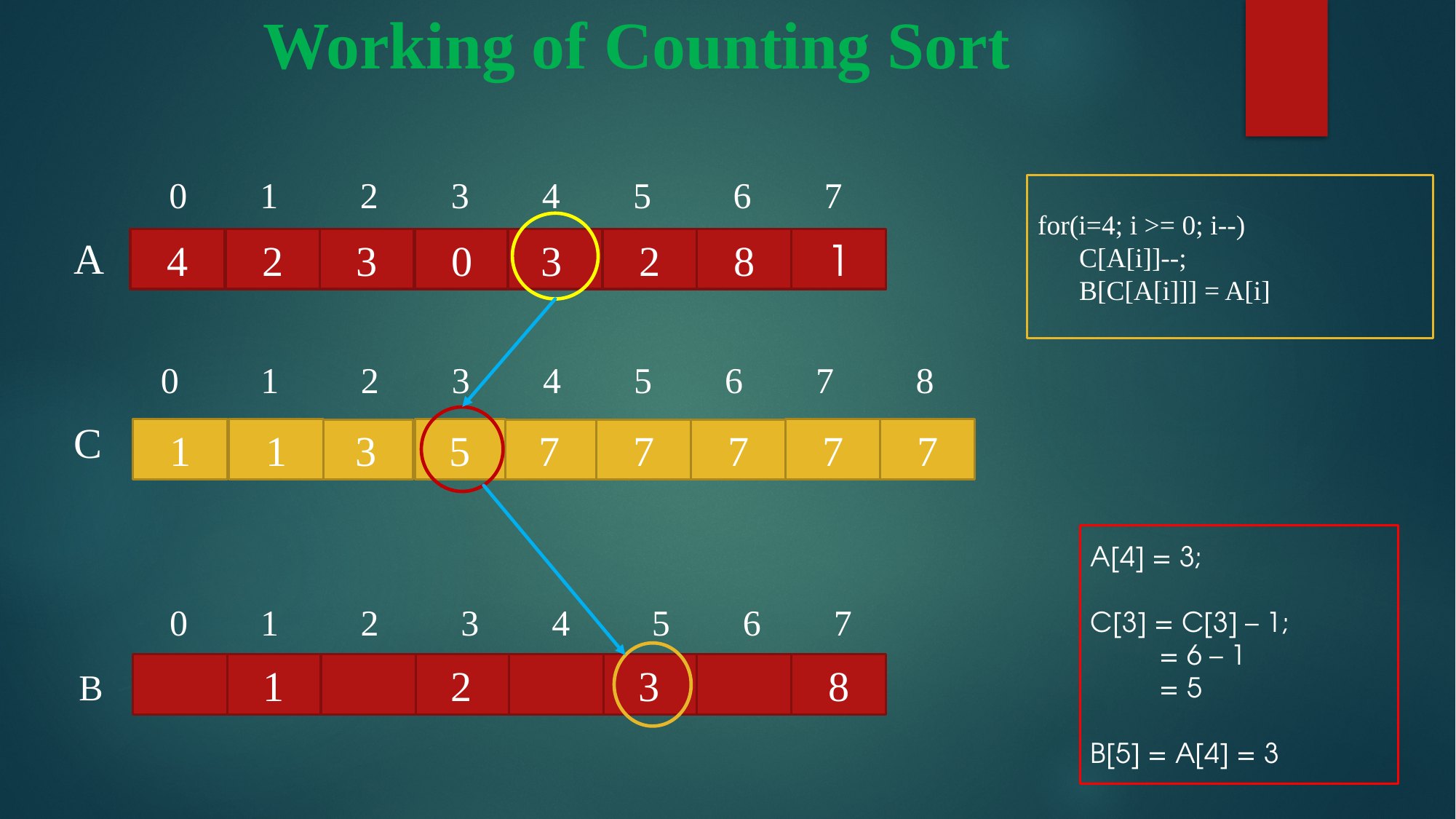

# Working of Counting Sort

            0        1         2        3        4        5         6        7
   A

             0         1         2        3        4        5        6        7         8
   C

              0        1         2         3        4         5        6        7
    B
for(i=4; i >= 0; i--)
      C[A[i]]--;
      B[C[A[i]]] = A[i]

4
2
3
0
3
2
8
1

1
1
5
7
7
3
7
7
7
A[4] = 3;

C[3] = C[3] – 1;
         = 6 – 1
         = 5

B[5] = A[4] = 3

1

2

3

8